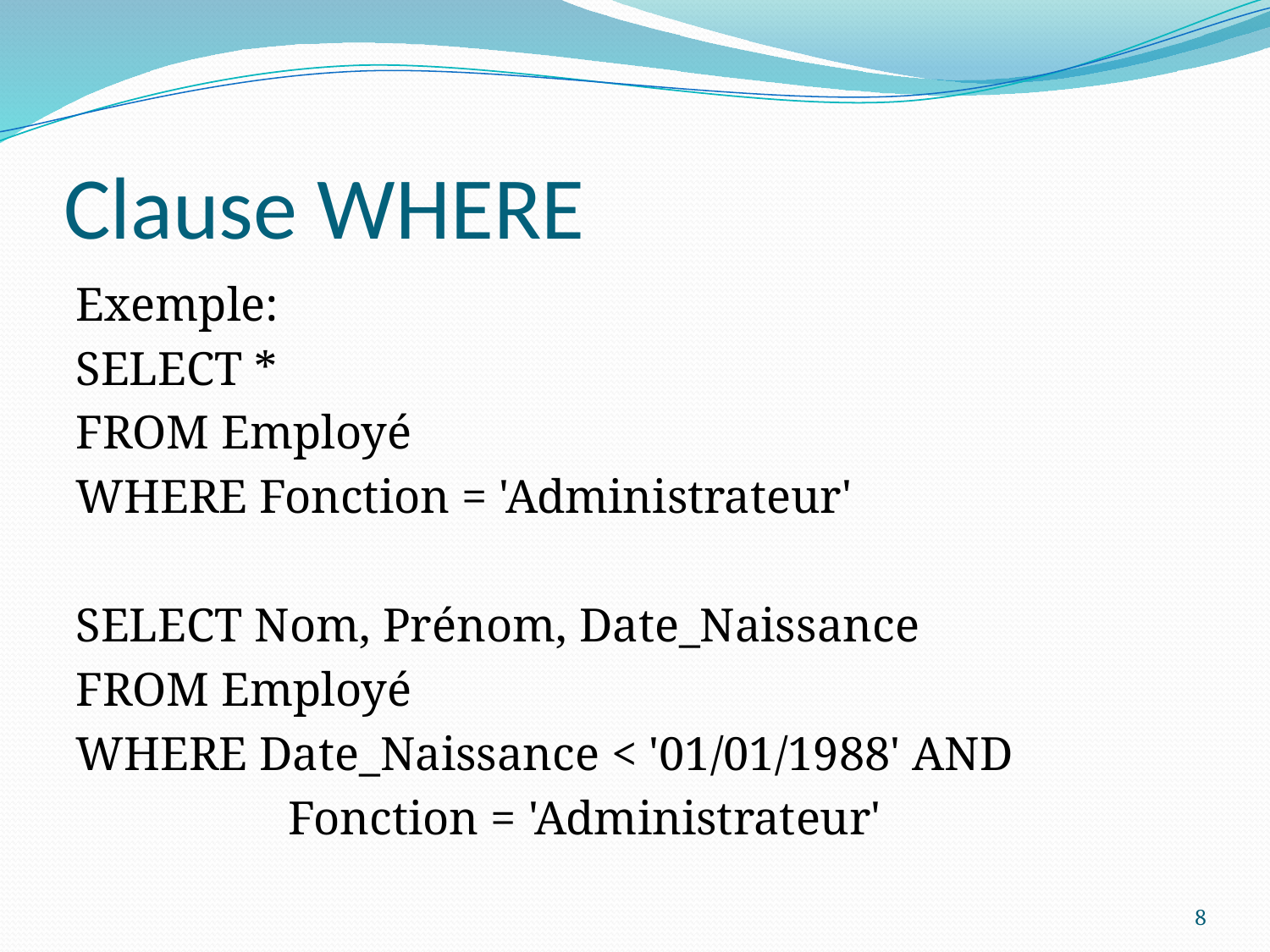

# Clause WHERE
Exemple:
SELECT *
FROM Employé
WHERE Fonction = 'Administrateur'

SELECT Nom, Prénom, Date_Naissance
FROM Employé
WHERE Date_Naissance < '01/01/1988' AND
		    Fonction = 'Administrateur'
8